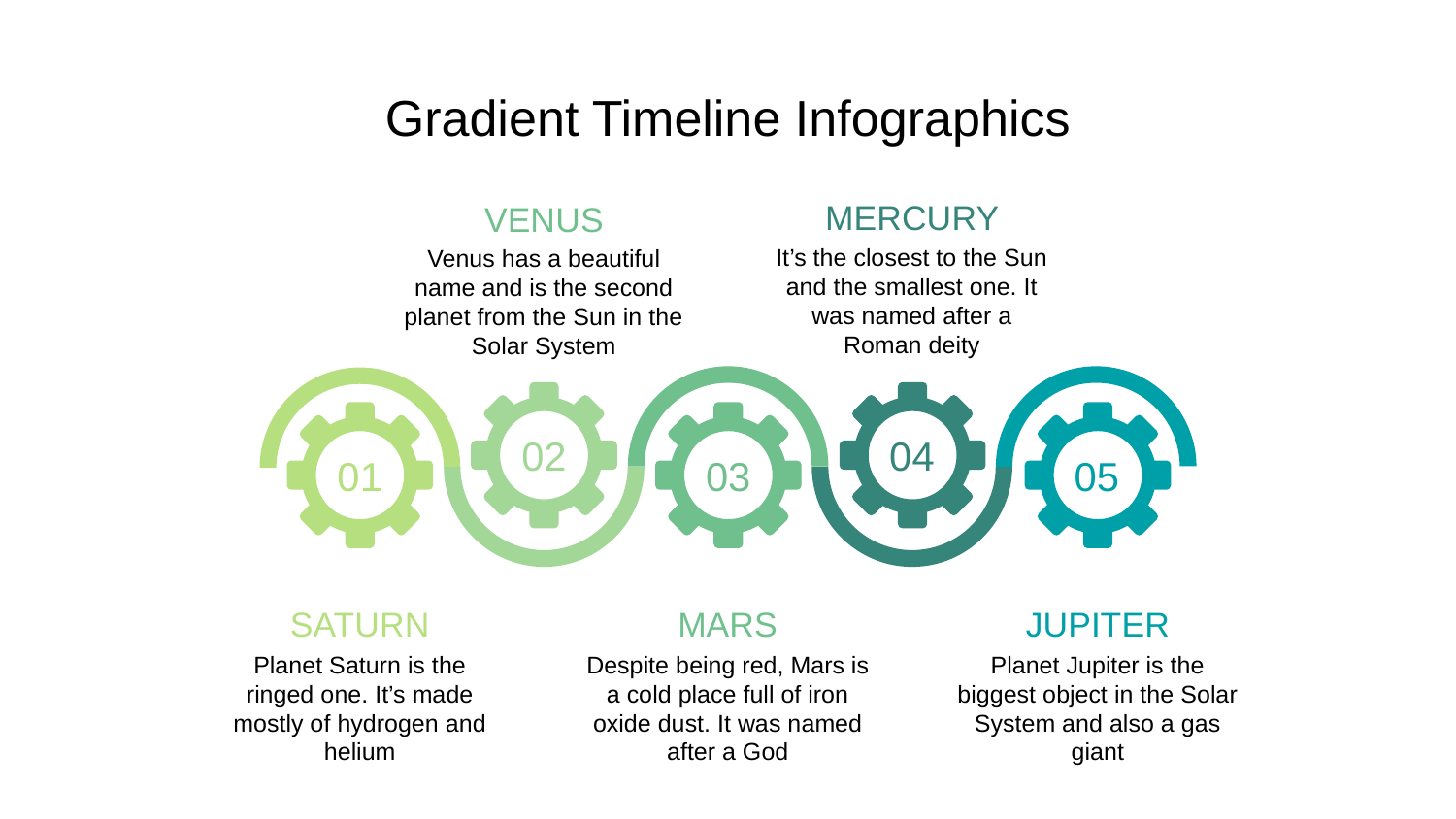

# Gradient Timeline Infographics
MERCURY
VENUS
It’s the closest to the Sun and the smallest one. It was named after a Roman deity
Venus has a beautiful name and is the second planet from the Sun in the Solar System

02
04
01
03
05
SATURN
MARS
JUPITER
Planet Jupiter is the biggest object in the Solar System and also a gas giant
Planet Saturn is the ringed one. It’s made mostly of hydrogen and helium
Despite being red, Mars is a cold place full of iron oxide dust. It was named after a God